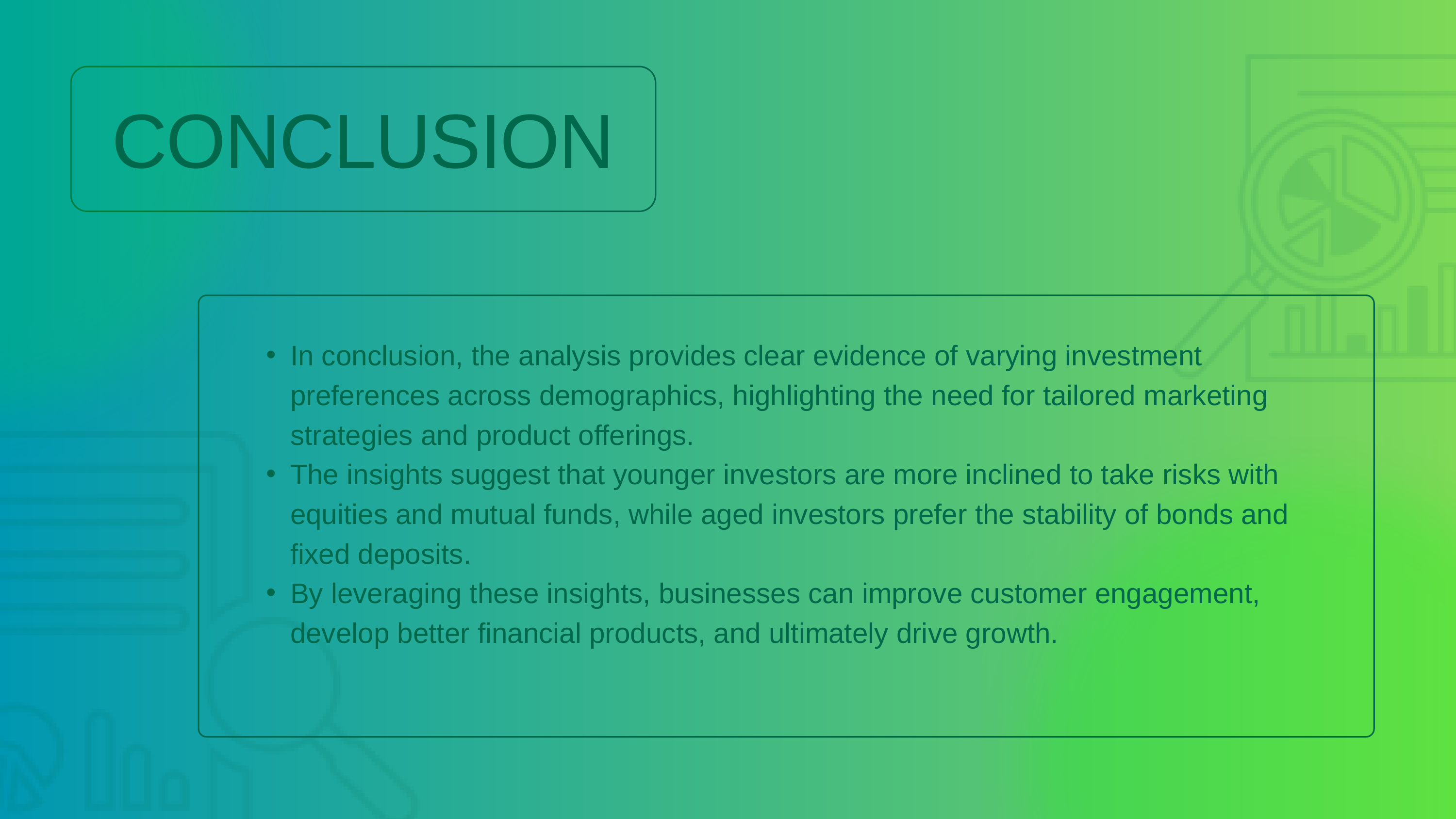

CONCLUSION

In conclusion, the analysis provides clear evidence of varying investment preferences across demographics, highlighting the need for tailored marketing strategies and product offerings.
The insights suggest that younger investors are more inclined to take risks with equities and mutual funds, while aged investors prefer the stability of bonds and fixed deposits.
By leveraging these insights, businesses can improve customer engagement, develop better financial products, and ultimately drive growth.